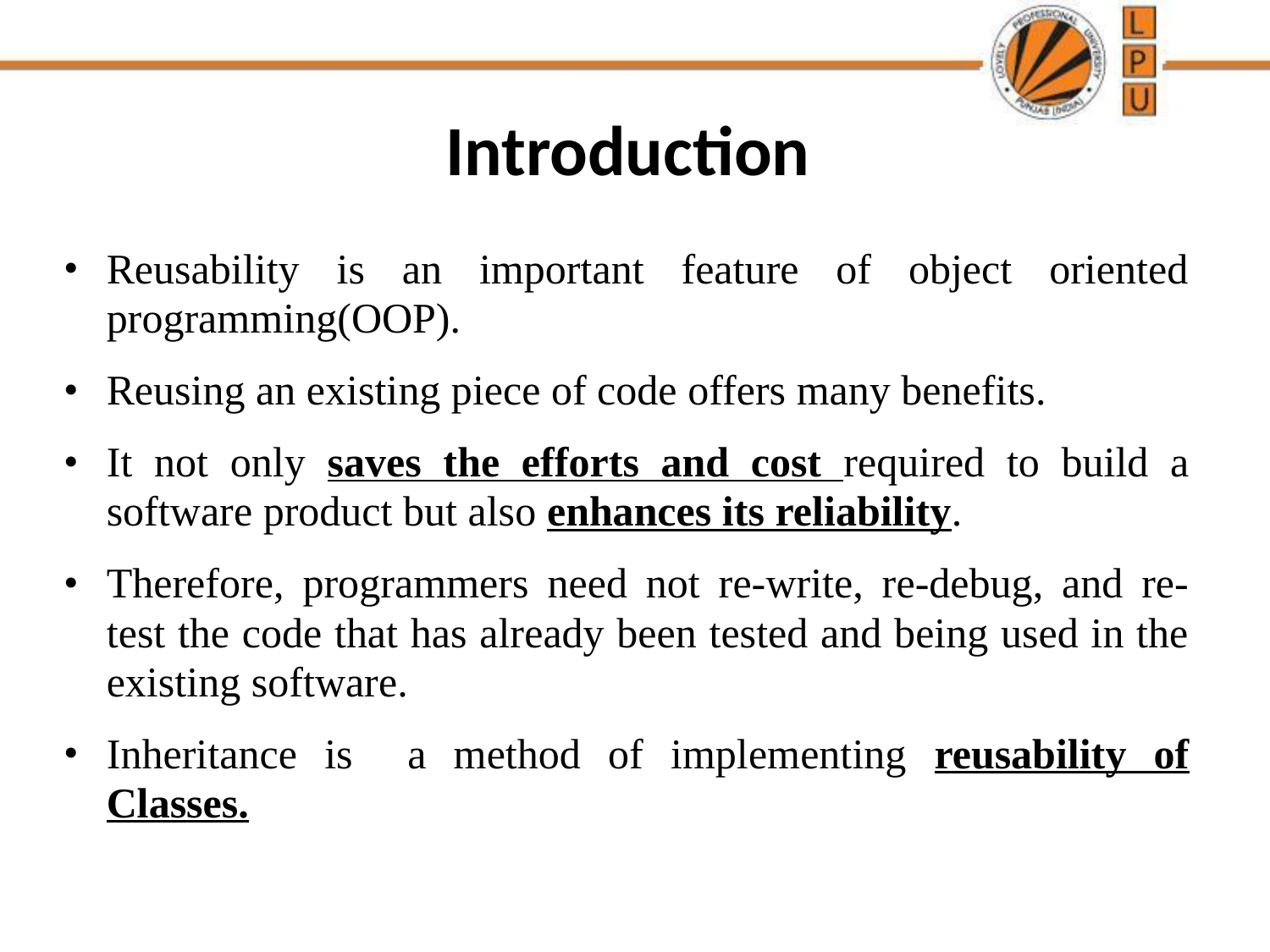

# Introduction
Reusability is an important feature of object oriented programming(OOP).
Reusing an existing piece of code offers many benefits.
It not only saves the efforts and cost required to build a software product but also enhances its reliability.
Therefore, programmers need not re-write, re-debug, and re-test the code that has already been tested and being used in the existing software.
Inheritance is  a method of implementing reusability of Classes.